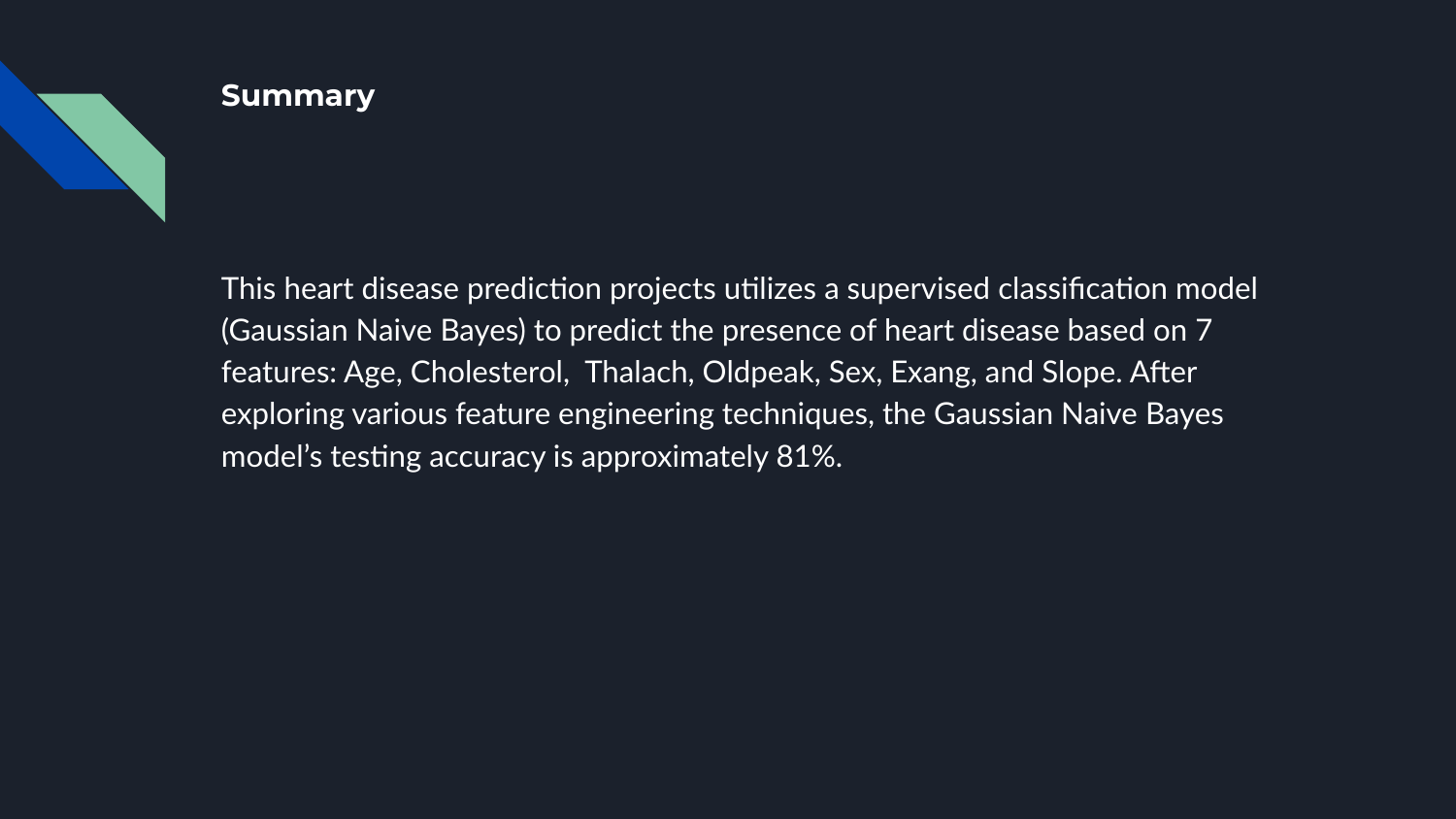

# Summary
This heart disease prediction projects utilizes a supervised classification model (Gaussian Naive Bayes) to predict the presence of heart disease based on 7 features: Age, Cholesterol,  Thalach, Oldpeak, Sex, Exang, and Slope. After exploring various feature engineering techniques, the Gaussian Naive Bayes model’s testing accuracy is approximately 81%.